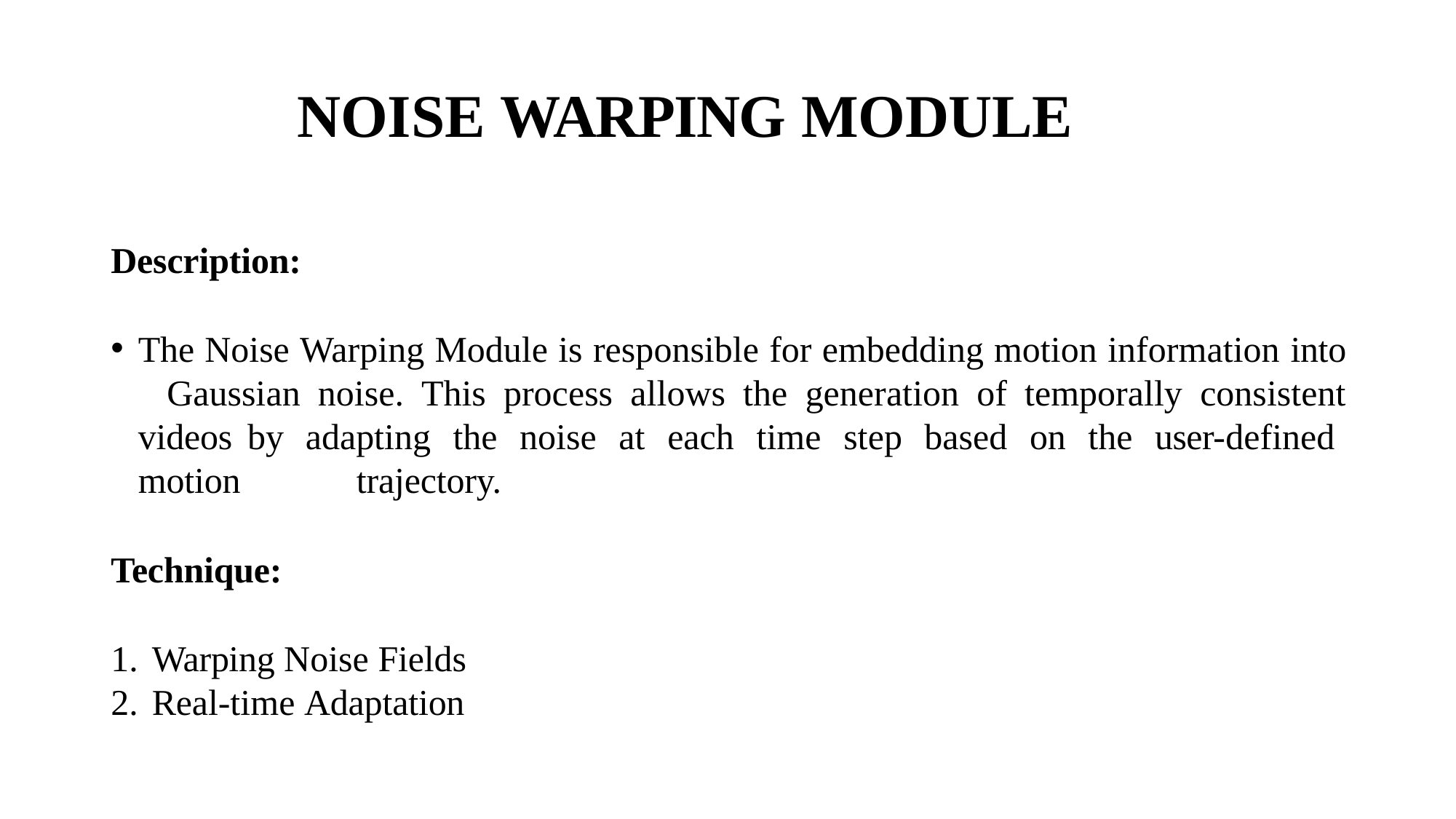

# NOISE WARPING MODULE
Description:

The Noise Warping Module is responsible for embedding motion information into 	Gaussian noise. This process allows the generation of temporally consistent videos 	by  adapting  the  noise  at  each  time  step  based  on  the  user-defined  motion 	trajectory.

Technique:

Warping Noise Fields
Real-time Adaptation